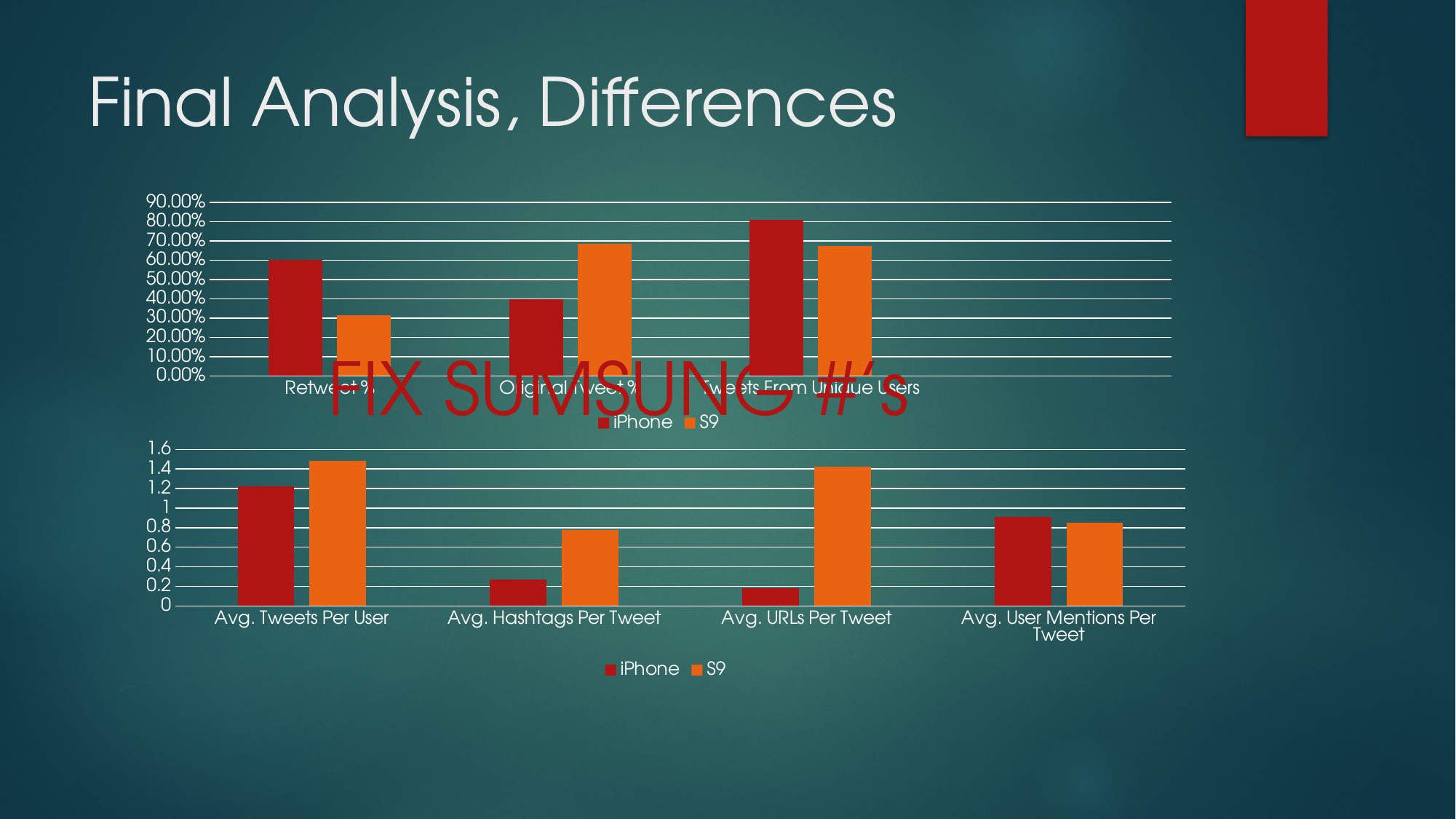

# Final Analysis, Differences

### Chart

| Category | iPhone | S9 |
|---|---|---|
| Retweet % | 0.6 | 0.314 |
| Original Tweet % | 0.396 | 0.685 |
| Tweets From Unique Users | 0.811 | 0.673 |
FIX SUMSUNG #’s

### Chart

| Category | iPhone | S9 |
|---|---|---|
| Avg. Tweets Per User | 1.22 | 1.48 |
| Avg. Hashtags Per Tweet | 0.27 | 0.78 |
| Avg. URLs Per Tweet | 0.18 | 1.42 |
| Avg. User Mentions Per Tweet | 0.91 | 0.85 |